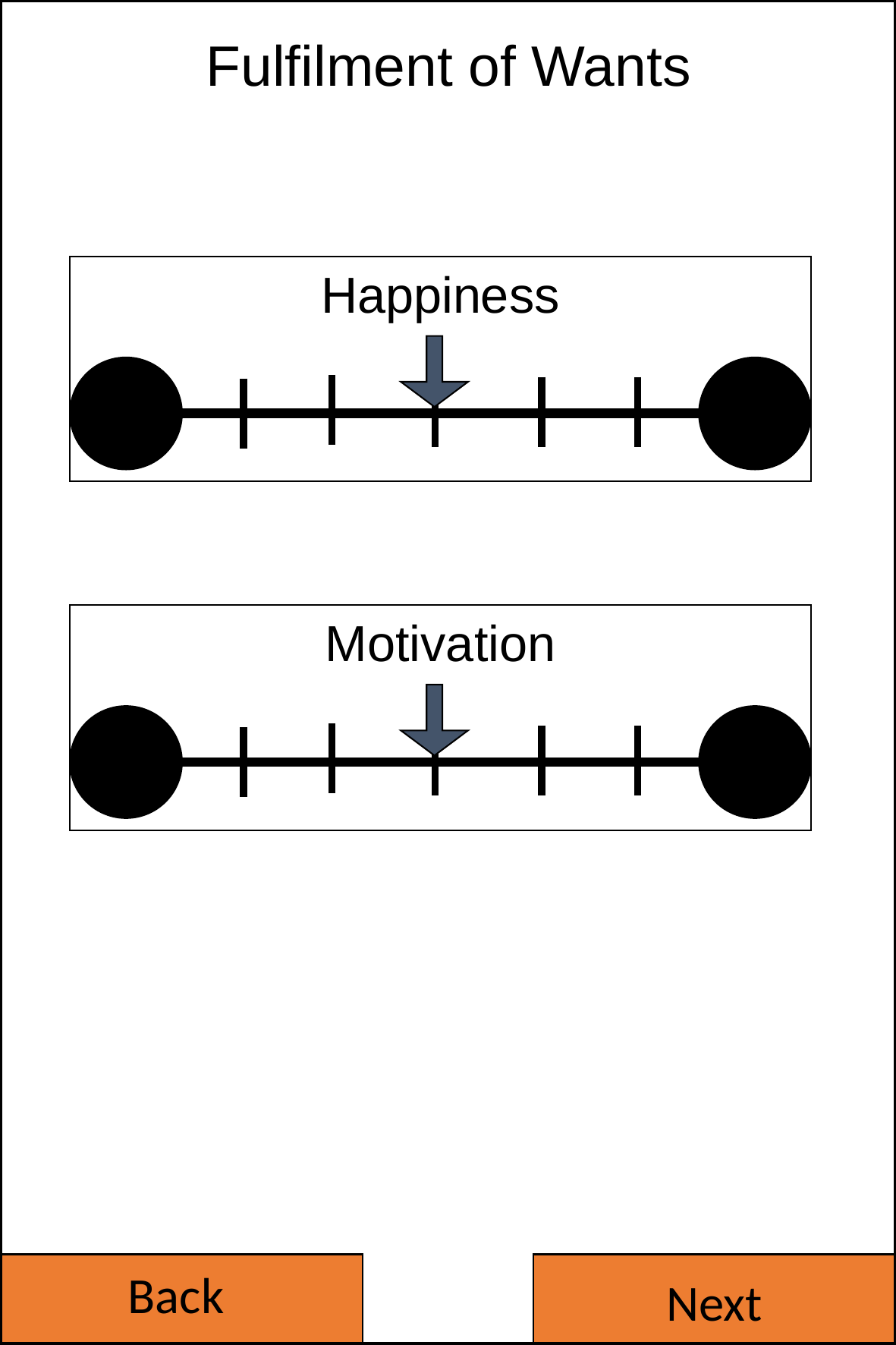

Fulfilment of Wants

Happiness

Motivation

Back
Next